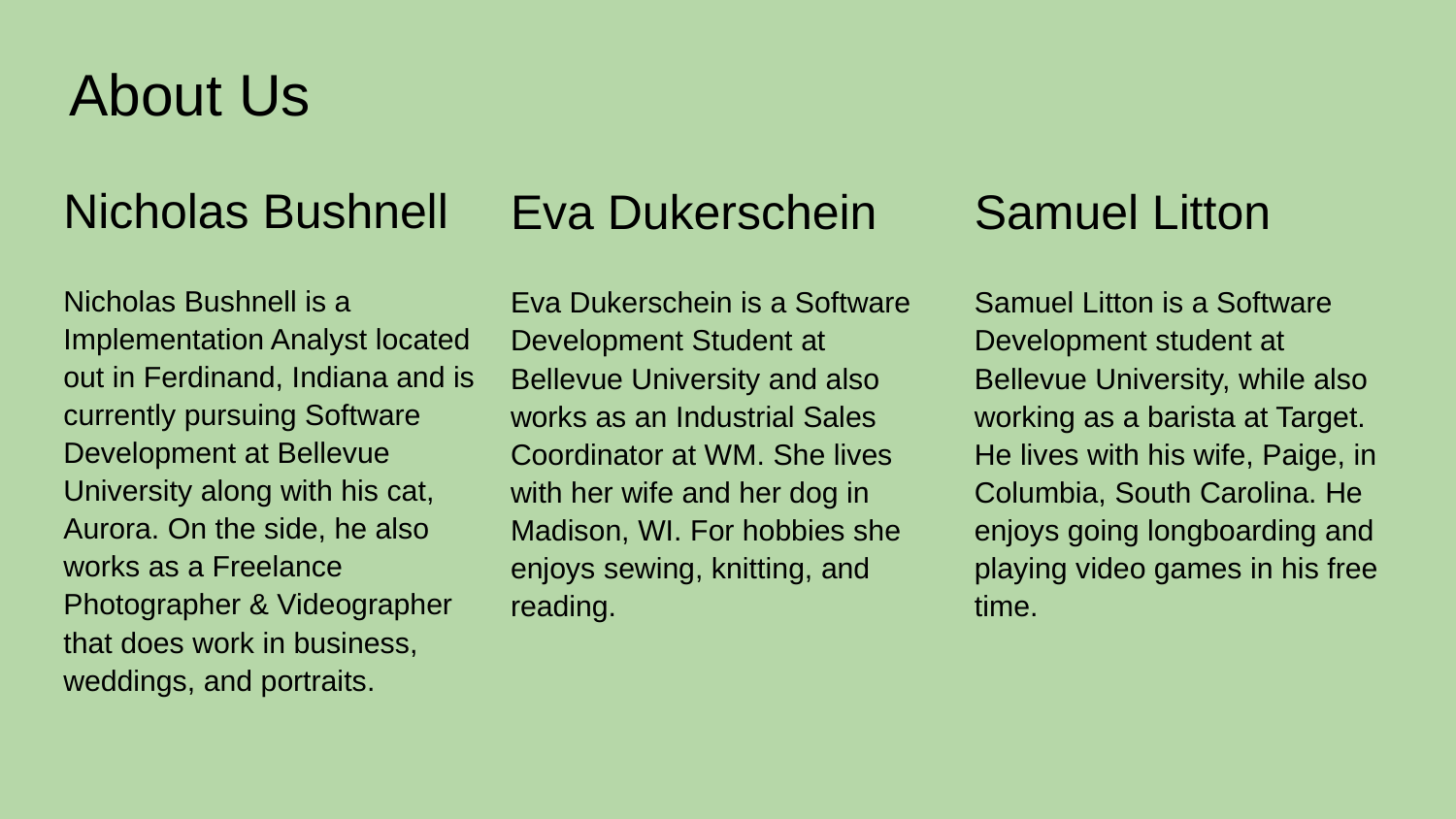

About Us
# Nicholas Bushnell
Eva Dukerschein
Samuel Litton
Nicholas Bushnell is a Implementation Analyst located out in Ferdinand, Indiana and is currently pursuing Software Development at Bellevue University along with his cat, Aurora. On the side, he also works as a Freelance Photographer & Videographer that does work in business, weddings, and portraits.

Eva Dukerschein is a Software Development Student at Bellevue University and also works as an Industrial Sales Coordinator at WM. She lives with her wife and her dog in Madison, WI. For hobbies she enjoys sewing, knitting, and reading.

Samuel Litton is a Software Development student at Bellevue University, while also working as a barista at Target. He lives with his wife, Paige, in Columbia, South Carolina. He enjoys going longboarding and playing video games in his free time.